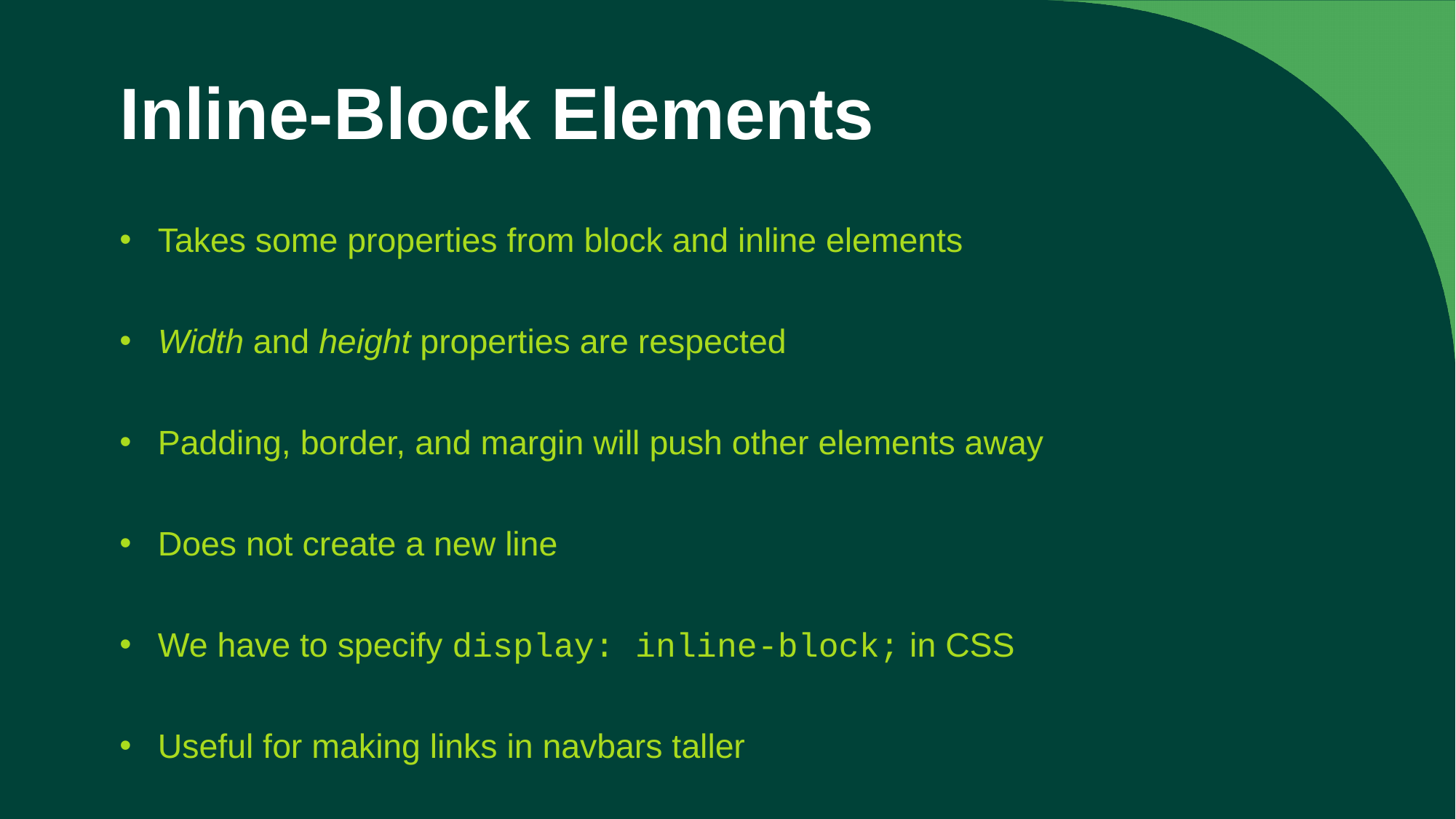

# Inline-Block Elements
Takes some properties from block and inline elements

Width and height properties are respected

Padding, border, and margin will push other elements away

Does not create a new line

We have to specify display: inline-block; in CSS

Useful for making links in navbars taller